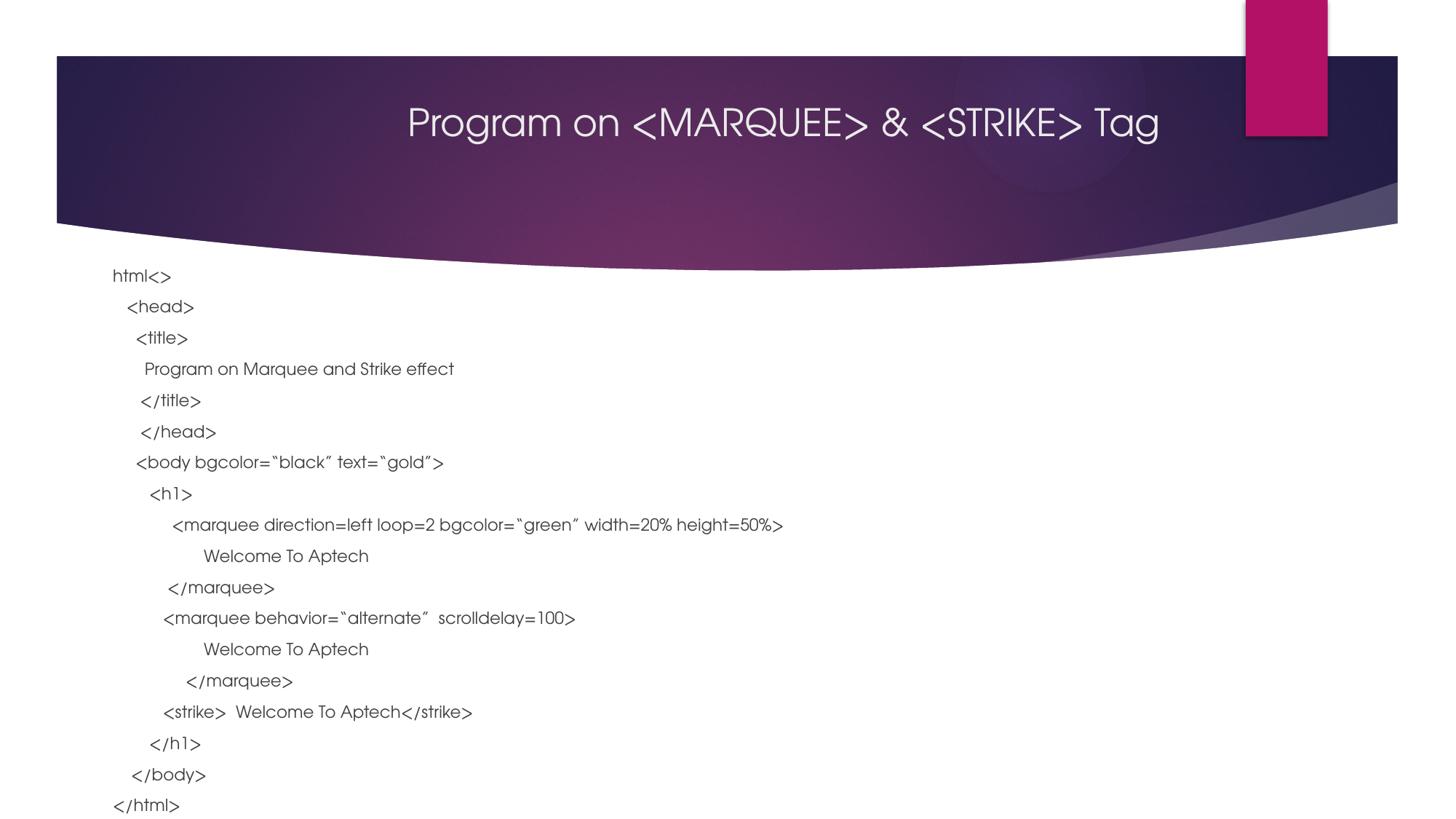

# Program on <MARQUEE> & <STRIKE> Tag
html<>
   <head>
     <title>
       Program on Marquee and Strike effect
      </title>
      </head>
     <body bgcolor=“black” text=“gold”>
        <h1>
             <marquee direction=left loop=2 bgcolor=“green” width=20% height=50%>
                    Welcome To Aptech
            </marquee>
           <marquee behavior=“alternate”  scrolldelay=100>
                    Welcome To Aptech
                </marquee>
           <strike>  Welcome To Aptech</strike>
        </h1>
    </body>
</html>